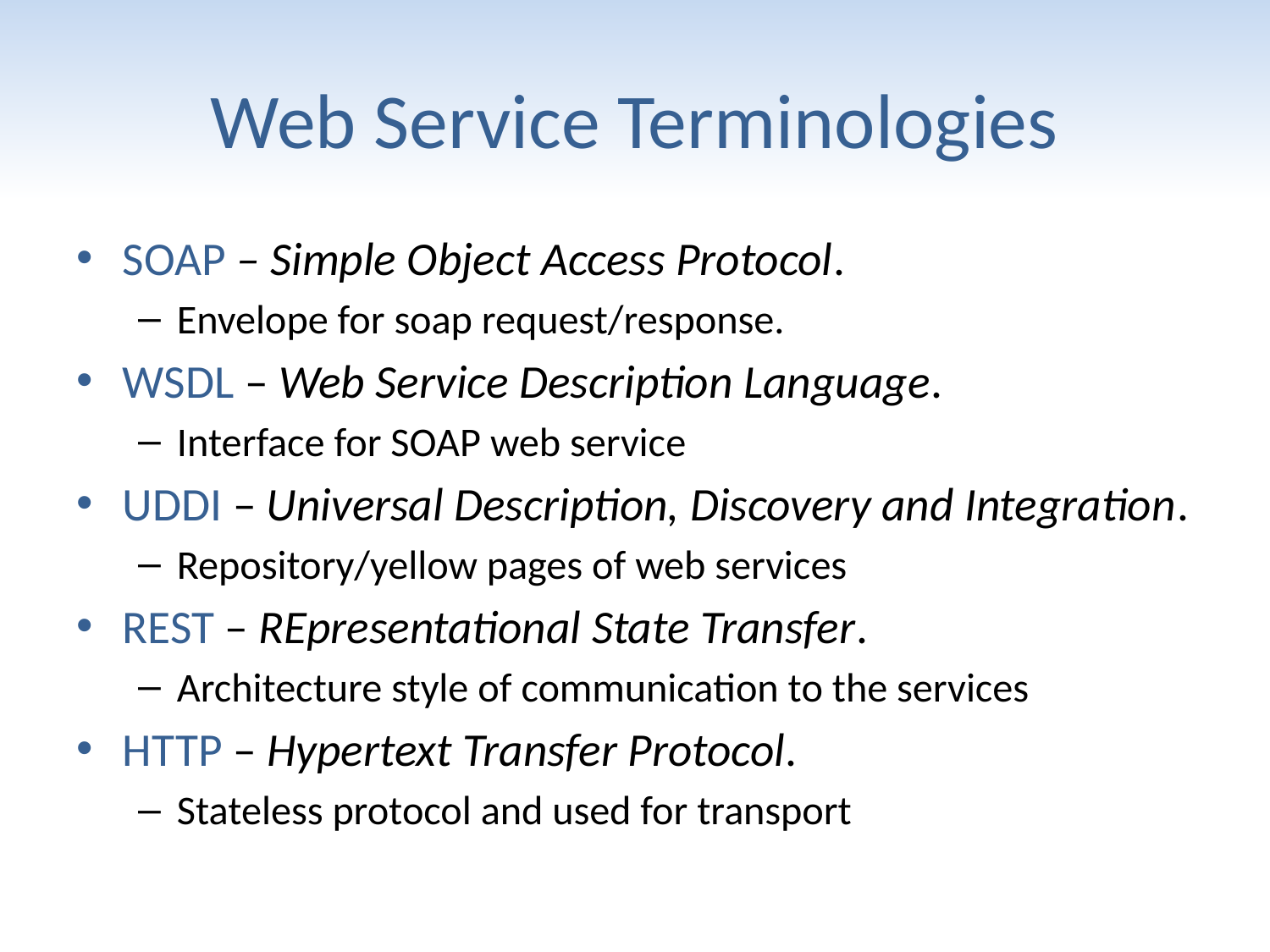

# Web Service Terminologies
SOAP – Simple Object Access Protocol.
Envelope for soap request/response.
WSDL – Web Service Description Language.
Interface for SOAP web service
UDDI – Universal Description, Discovery and Integration.
Repository/yellow pages of web services
REST – REpresentational State Transfer.
Architecture style of communication to the services
HTTP – Hypertext Transfer Protocol.
Stateless protocol and used for transport